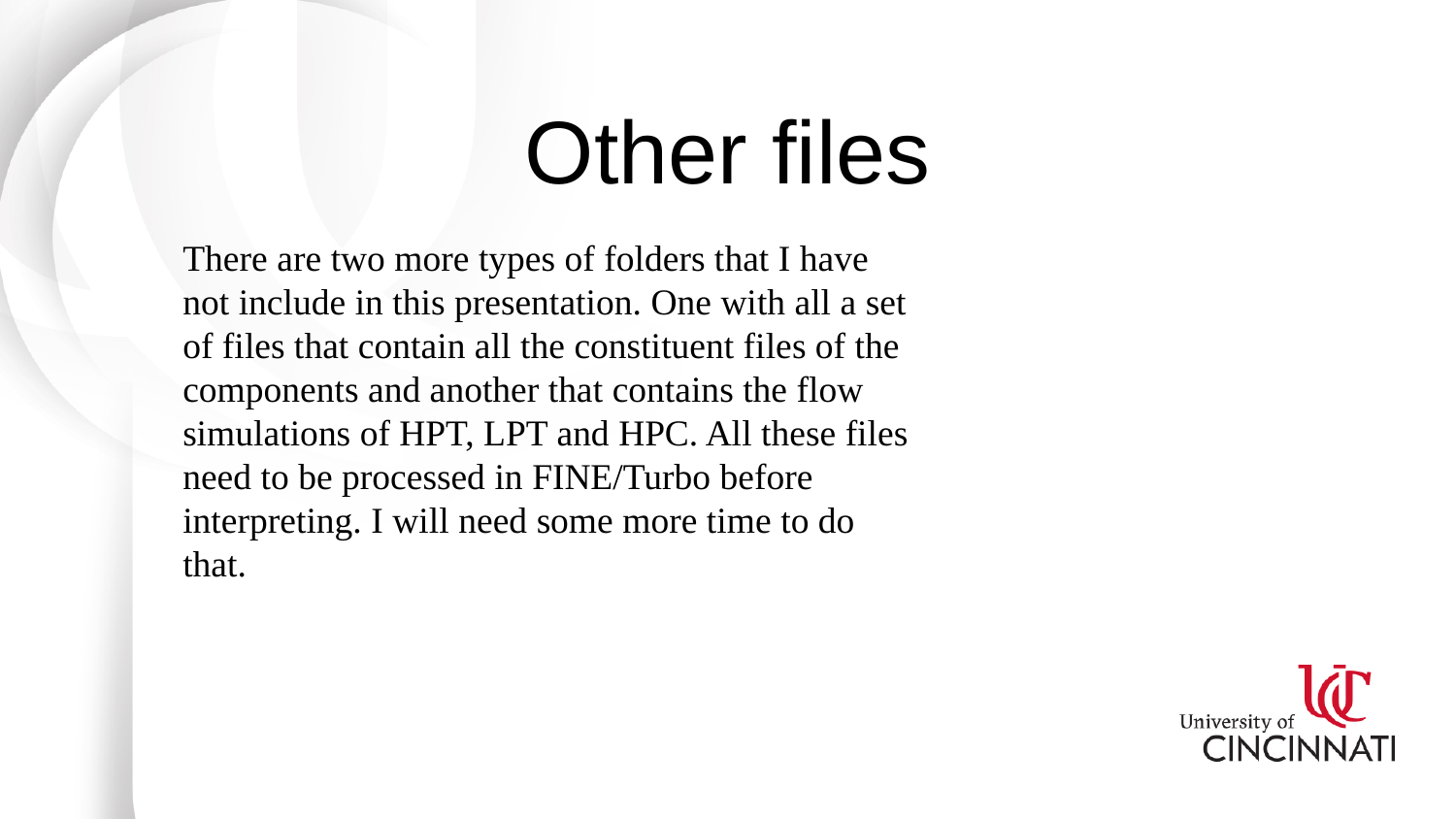

# Other files
There are two more types of folders that I have not include in this presentation. One with all a set of files that contain all the constituent files of the components and another that contains the flow simulations of HPT, LPT and HPC. All these files need to be processed in FINE/Turbo before interpreting. I will need some more time to do that.